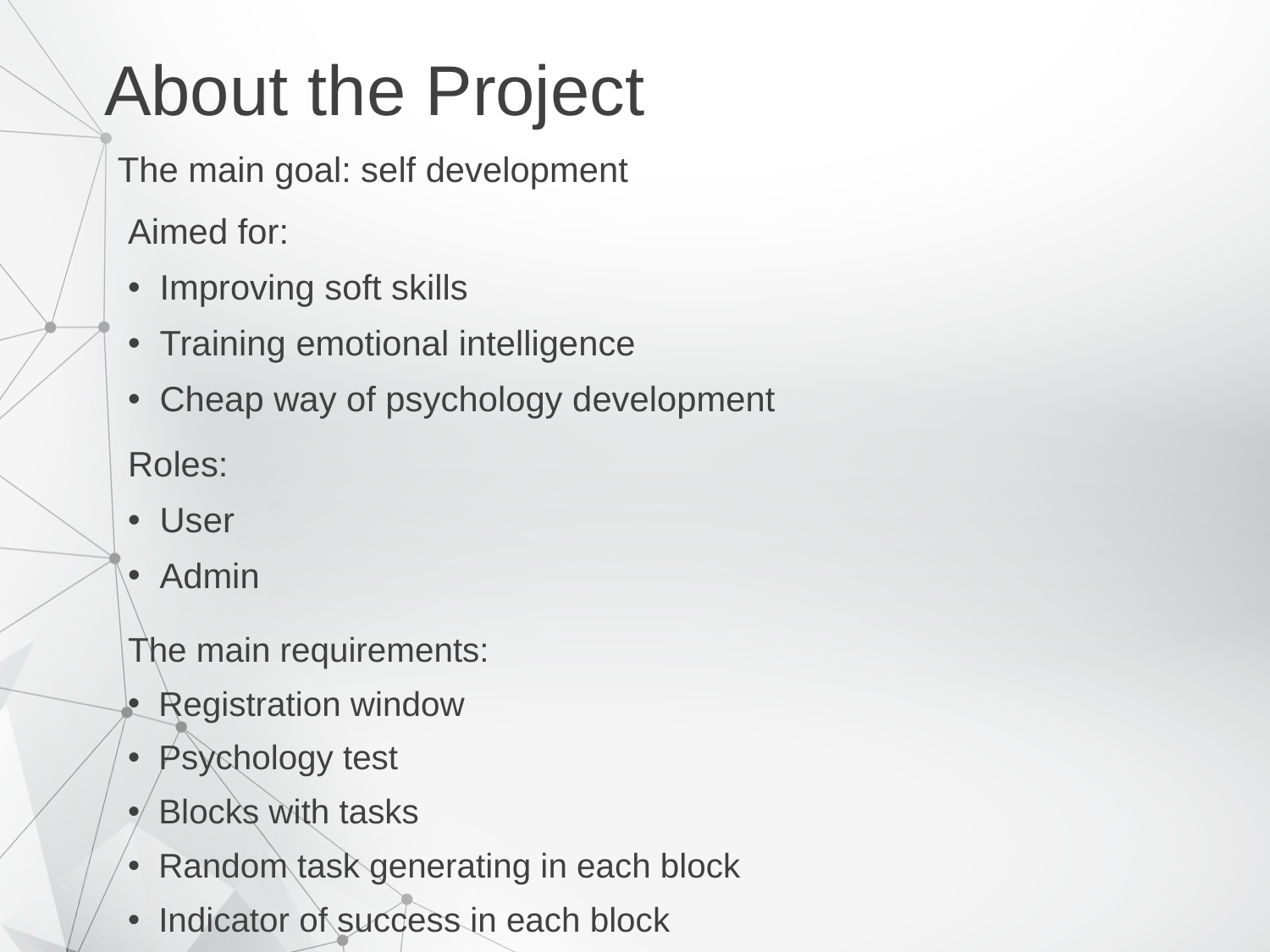

# About the Project
The main goal: self development
Aimed for:
Improving soft skills
Training emotional intelligence
Cheap way of psychology development
Roles:
User
Admin

The main requirements:
Registration window
Psychology test
Blocks with tasks
Random task generating in each block
Indicator of success in each block